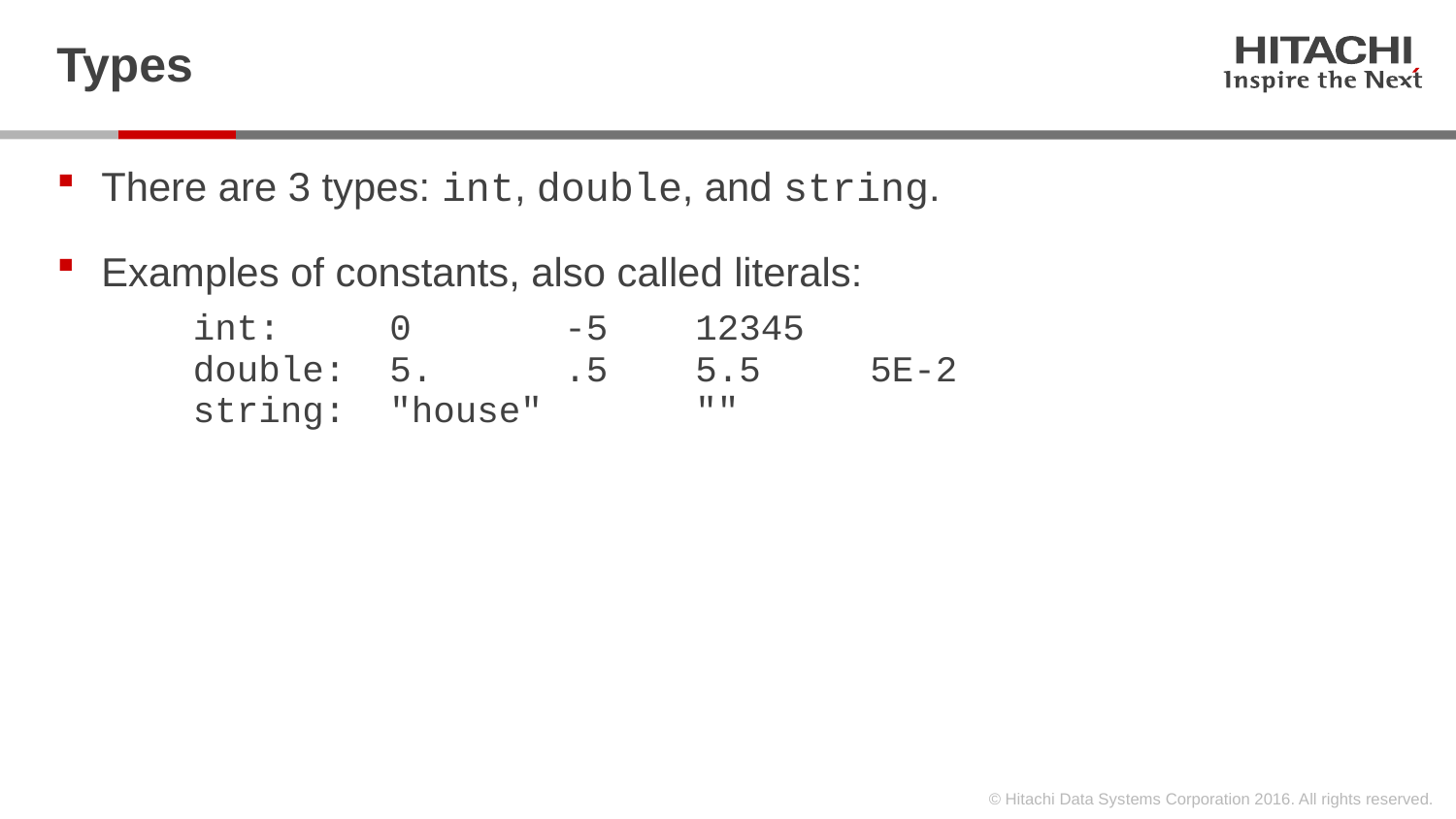

# Types
There are 3 types: int, double, and string.
Examples of constants, also called literals:
	int:     0       -5    12345
double:  5.      .5    5.5     5E-2
string:  "house"       ""